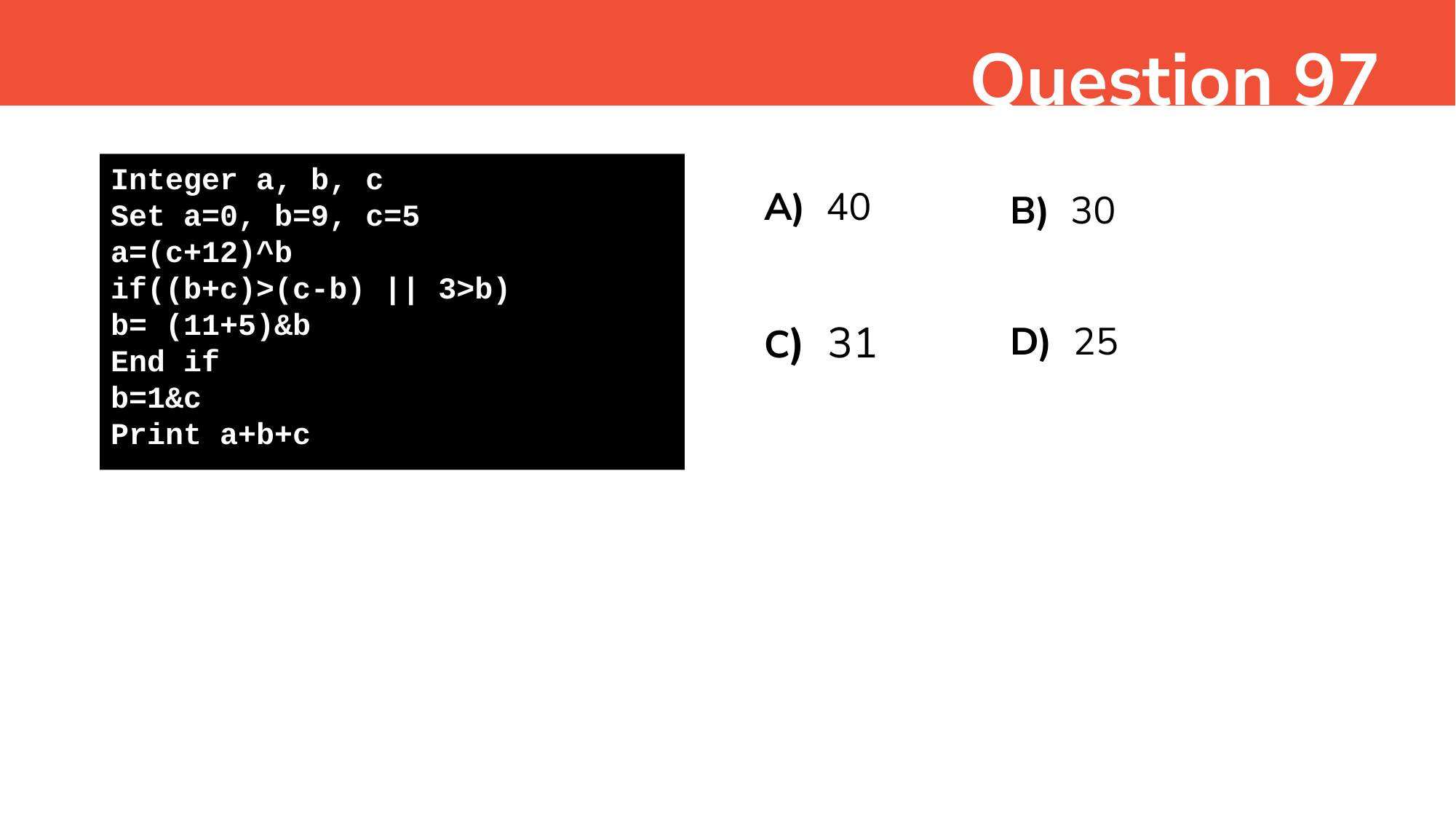

Question 97
Integer a, b, c
Set a=0, b=9, c=5
a=(c+12)^b
if((b+c)>(c-b) || 3>b)
b= (11+5)&b
End if
b=1&c
Print a+b+c
A)  40
B)  30
C)  31
D)  25